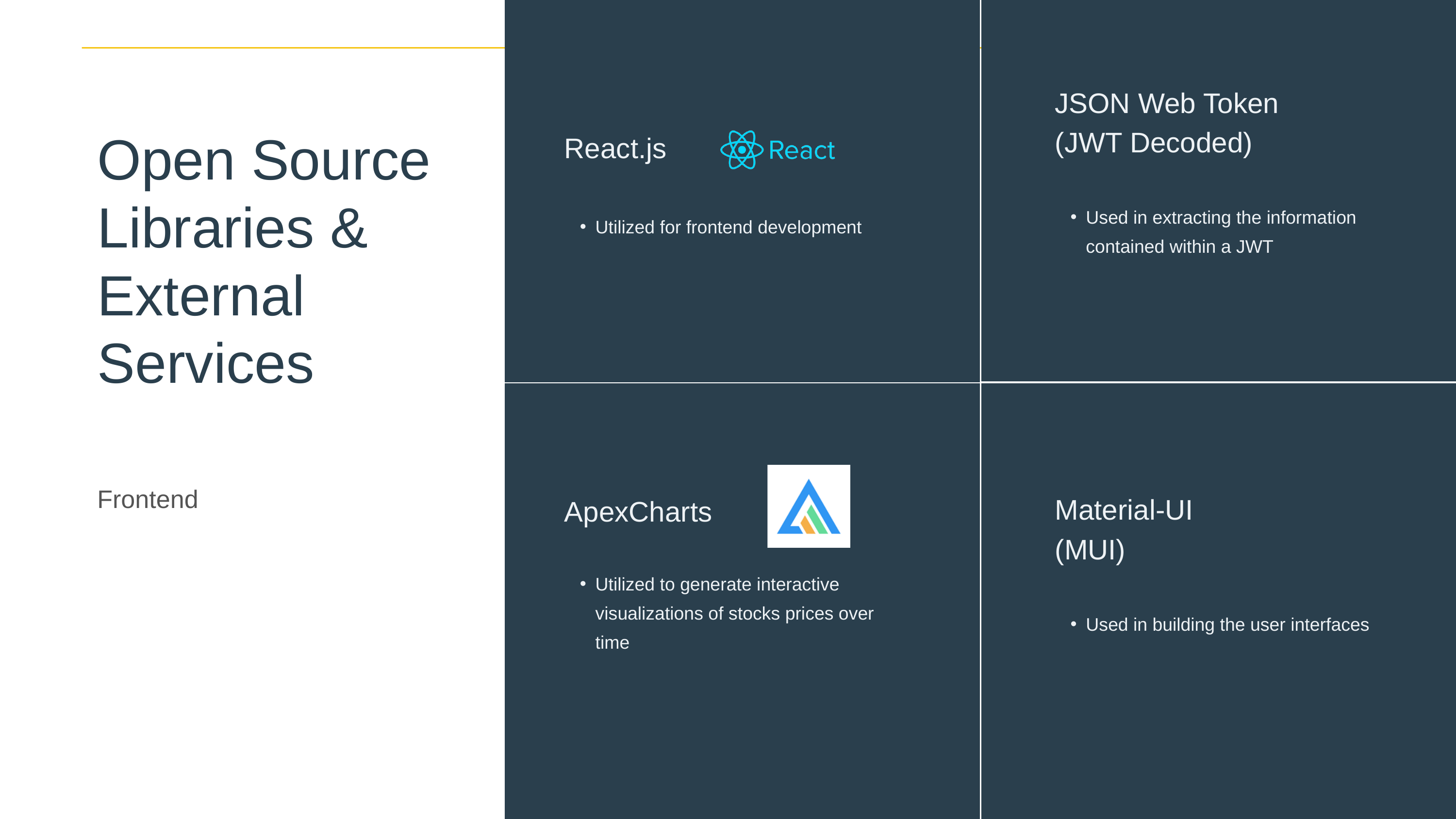

JSON Web Token (JWT Decoded)

Open Source Libraries & External Services
React.js
Used in extracting the information contained within a JWT
Utilized for frontend development

Frontend
Material-UI
(MUI)
ApexCharts
Utilized to generate interactive visualizations of stocks prices over time
Used in building the user interfaces